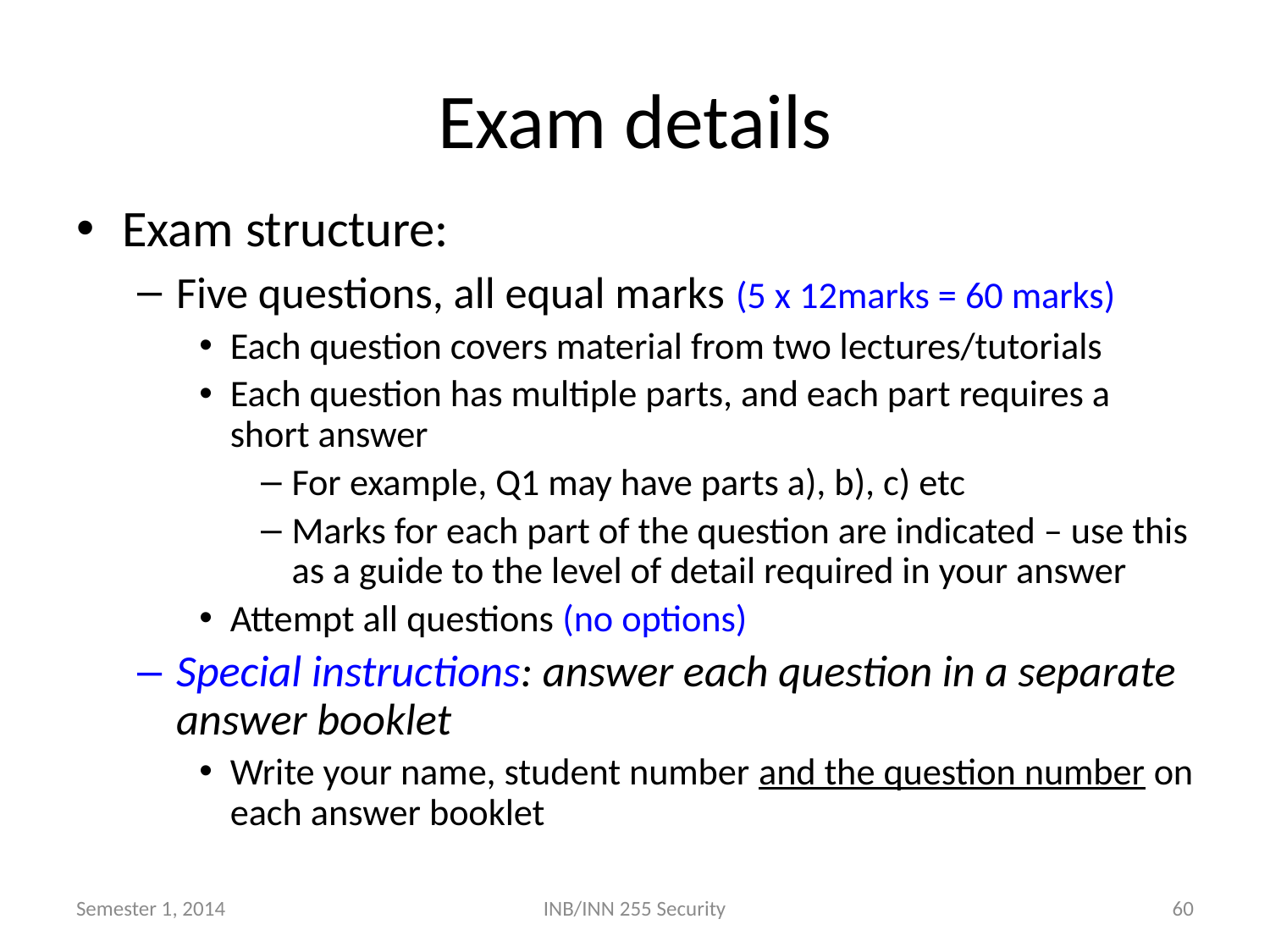

# Exam details
Exam structure:
Five questions, all equal marks (5 x 12marks = 60 marks)
Each question covers material from two lectures/tutorials
Each question has multiple parts, and each part requires a short answer
For example, Q1 may have parts a), b), c) etc
Marks for each part of the question are indicated – use this as a guide to the level of detail required in your answer
Attempt all questions (no options)
Special instructions: answer each question in a separate answer booklet
Write your name, student number and the question number on each answer booklet
Semester 1, 2014
INB/INN 255 Security
60